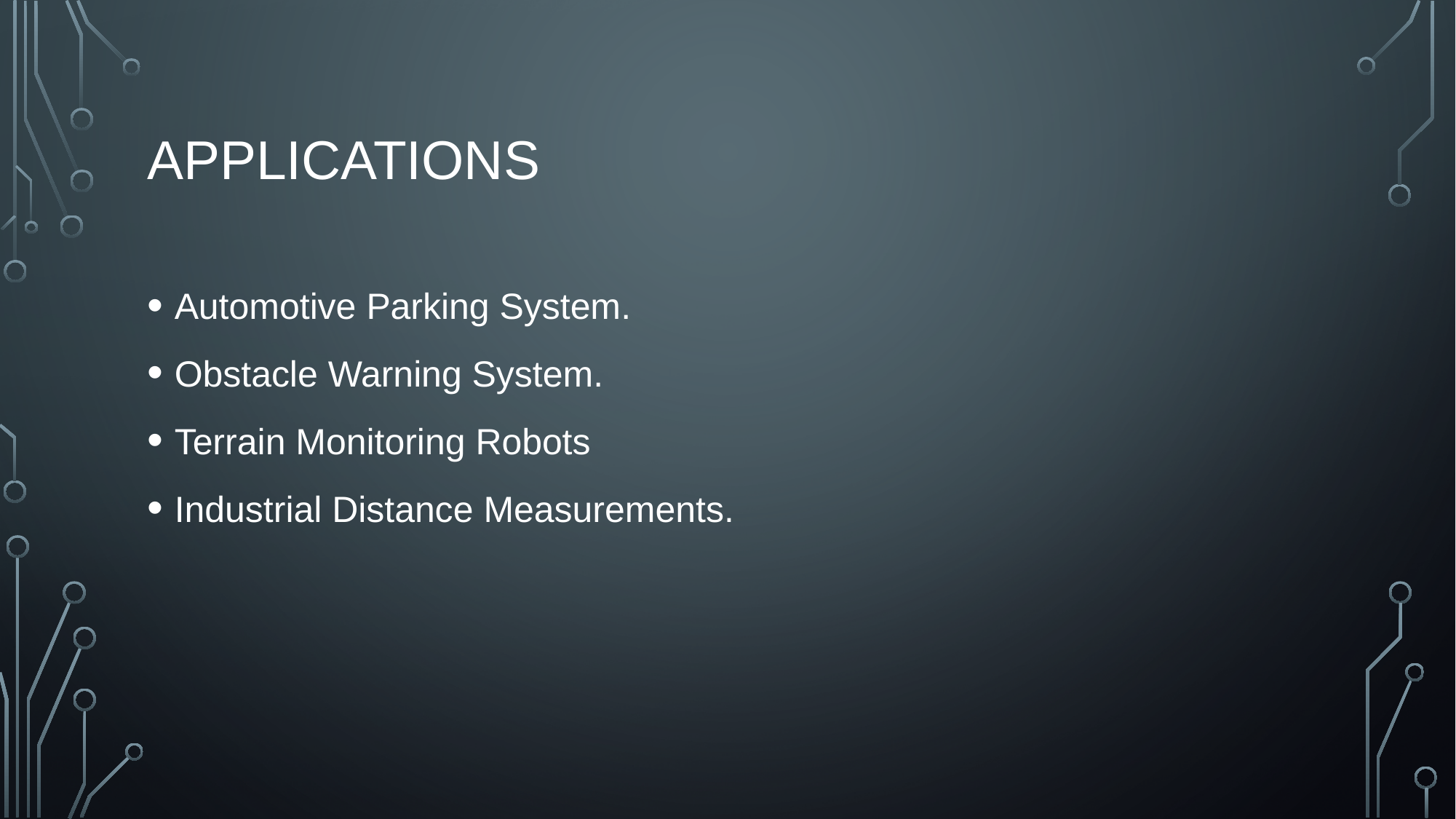

# APPLICATIONS
Automotive Parking System.
Obstacle Warning System.
Terrain Monitoring Robots
Industrial Distance Measurements.